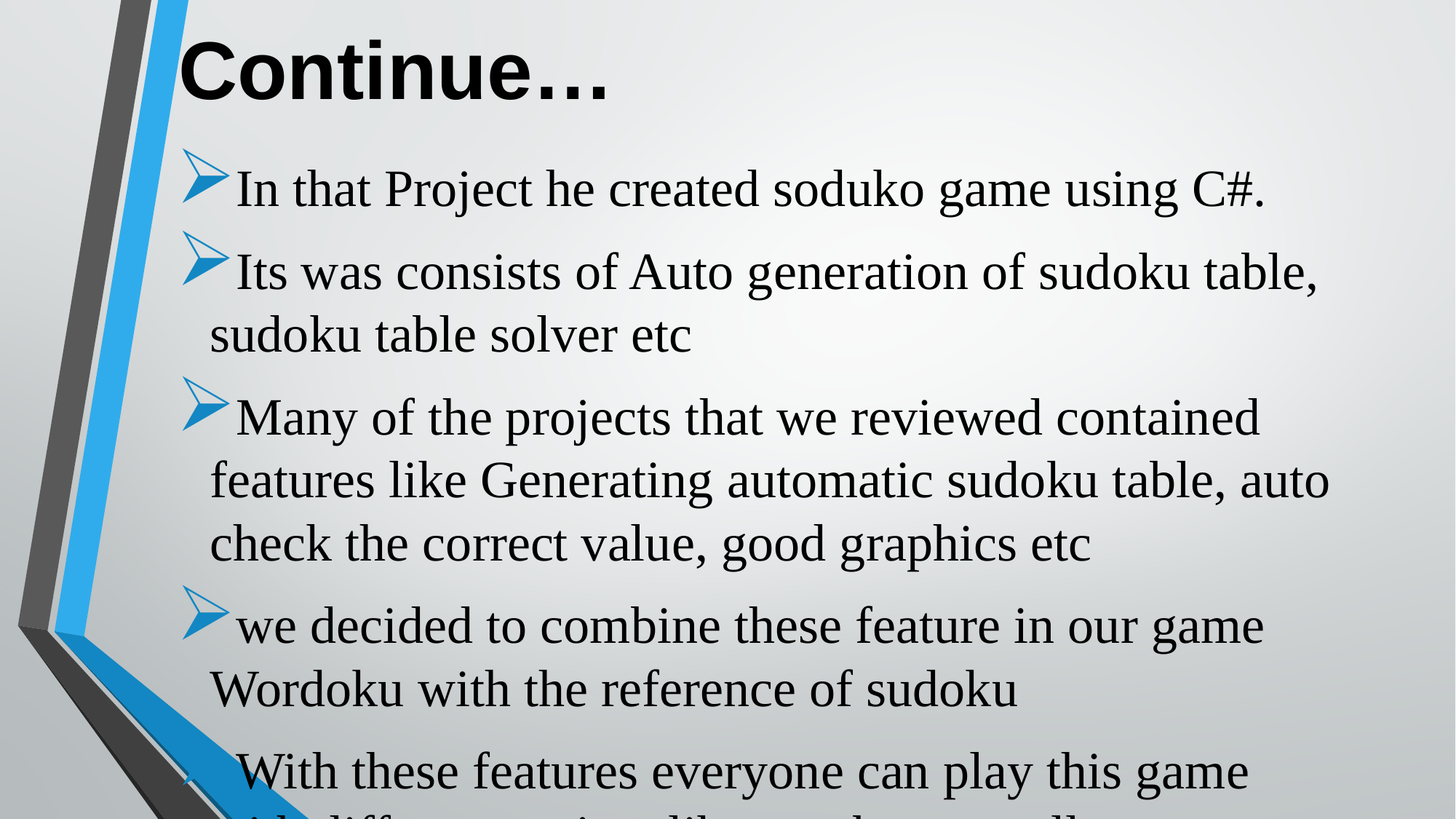

# Continue…
In that Project he created soduko game using C#.
Its was consists of Auto generation of sudoku table, sudoku table solver etc
Many of the projects that we reviewed contained features like Generating automatic sudoku table, auto check the correct value, good graphics etc
we decided to combine these feature in our game Wordoku with the reference of sudoku
With these features everyone can play this game with different variant like number as well as alphabetical so they won’t get bored easily